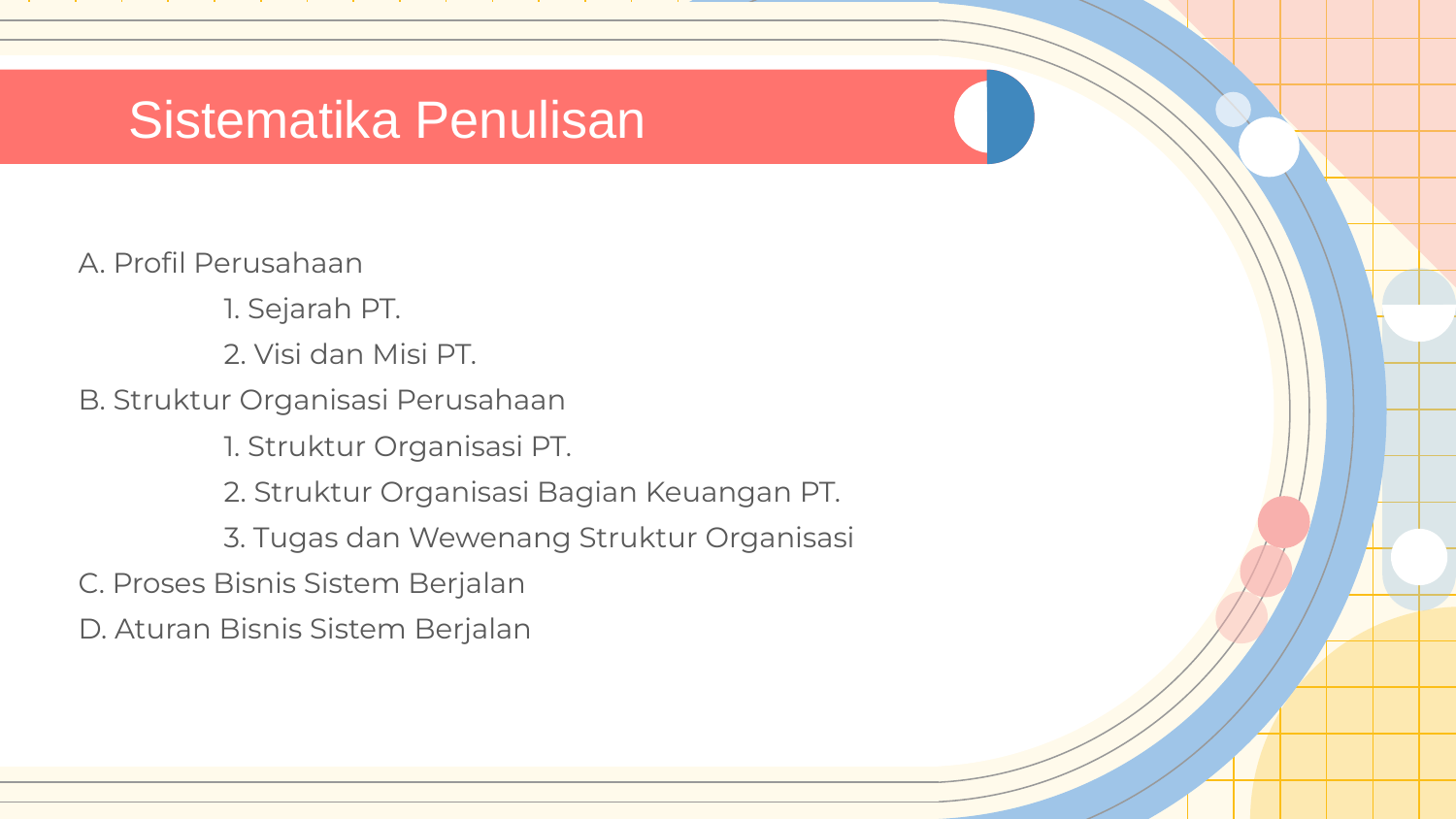

# Sistematika Penulisan
A. Profil Perusahaan
	1. Sejarah PT.
	2. Visi dan Misi PT.
B. Struktur Organisasi Perusahaan
	1. Struktur Organisasi PT.
	2. Struktur Organisasi Bagian Keuangan PT.
	3. Tugas dan Wewenang Struktur Organisasi
C. Proses Bisnis Sistem Berjalan
D. Aturan Bisnis Sistem Berjalan